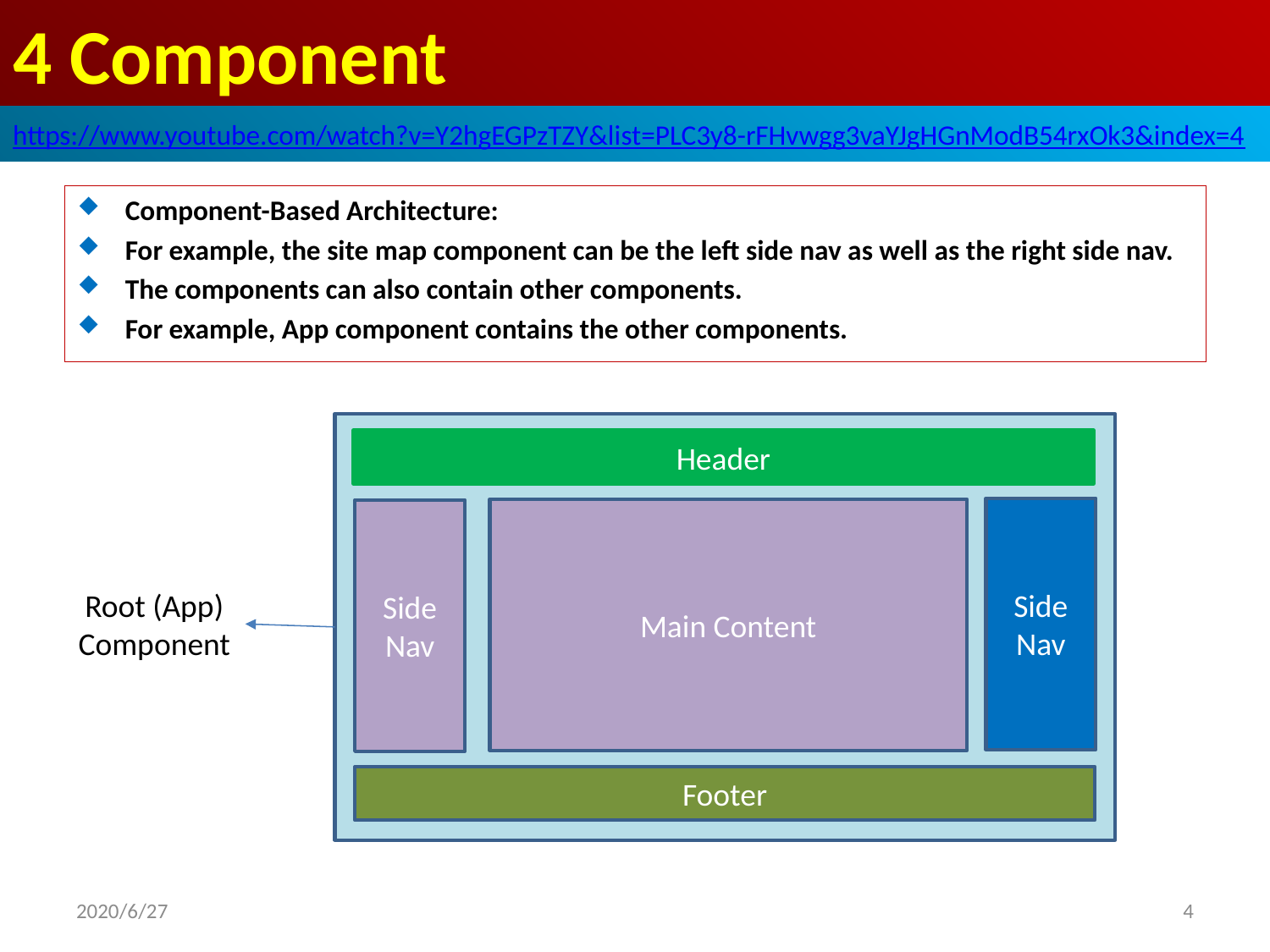

# 4 Component
https://www.youtube.com/watch?v=Y2hgEGPzTZY&list=PLC3y8-rFHvwgg3vaYJgHGnModB54rxOk3&index=4
Component-Based Architecture:
For example, the site map component can be the left side nav as well as the right side nav.
The components can also contain other components.
For example, App component contains the other components.

Header
Side Nav
Main Content
Side Nav
Root (App) Component
Footer
2020/6/27
4